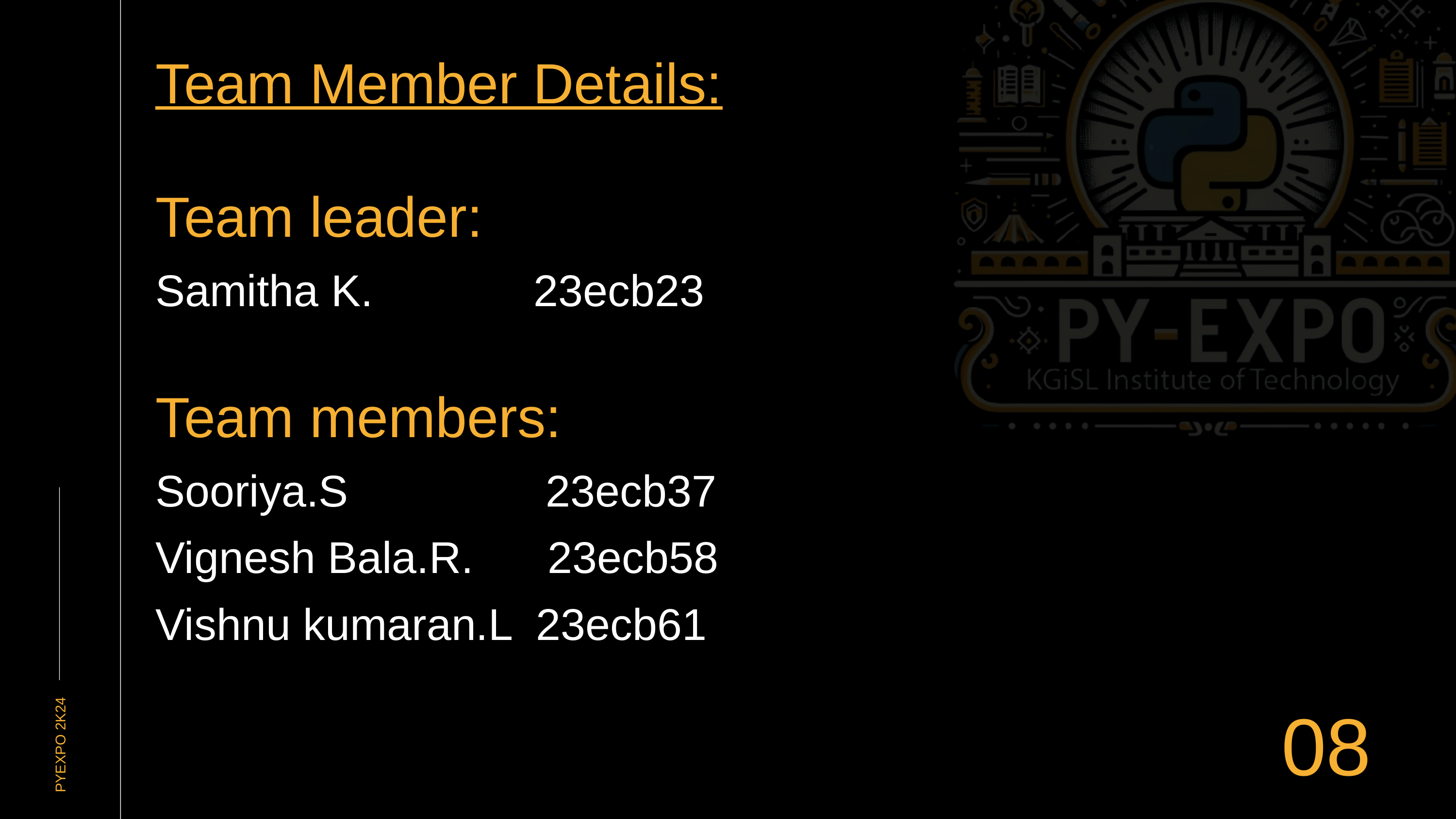

Team Member Details:

Team leader:
Samitha K.             23ecb23

Team members:
Sooriya.S                23ecb37
Vignesh Bala.R.      23ecb58
Vishnu kumaran.L  23ecb61

08
PYEXPO 2K24